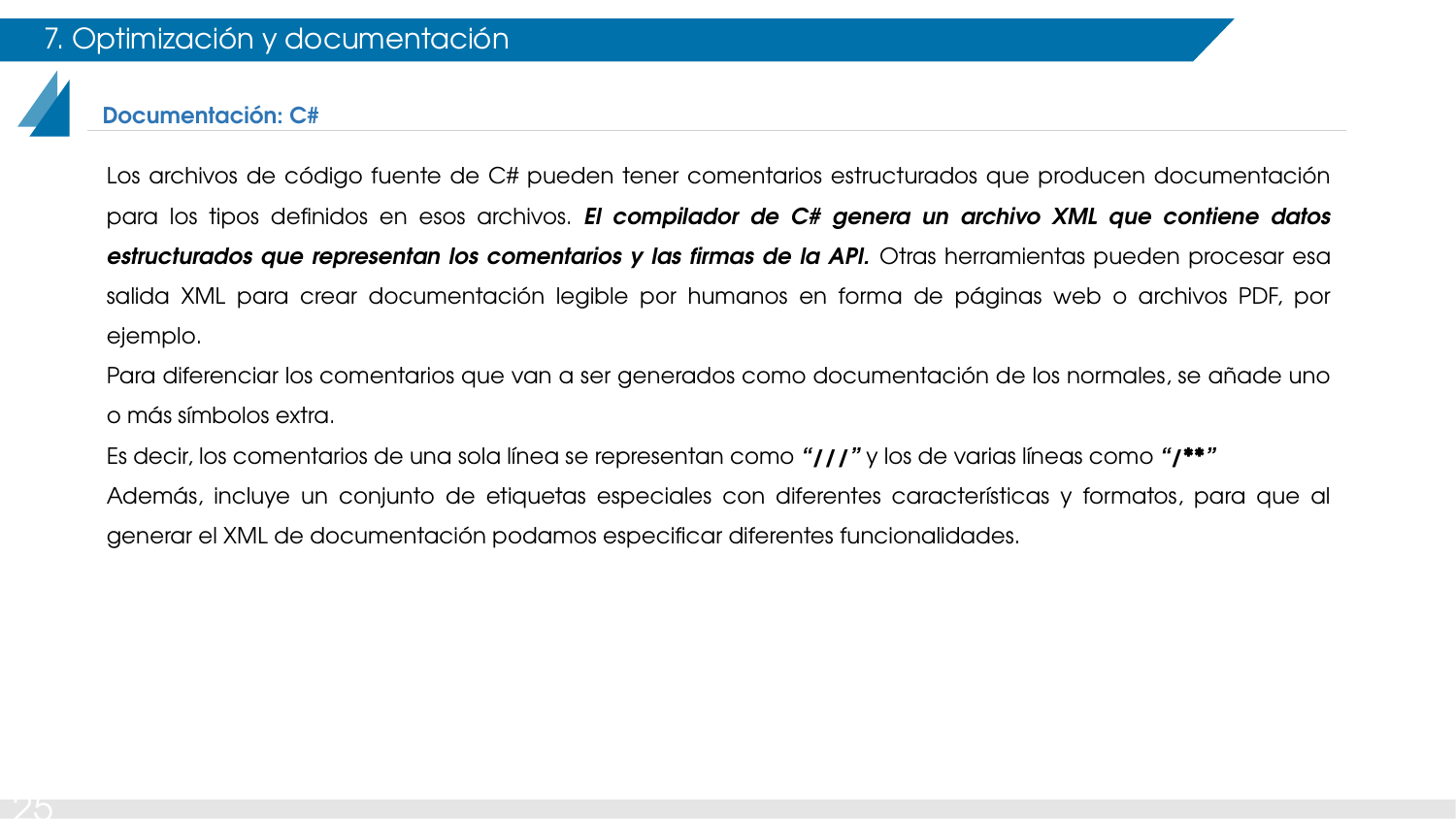

# 7. Optimización y documentación

Documentación: C#
Los archivos de código fuente de C# pueden tener comentarios estructurados que producen documentación para los tipos definidos en esos archivos. El compilador de C# genera un archivo XML que contiene datos estructurados que representan los comentarios y las firmas de la API. Otras herramientas pueden procesar esa salida XML para crear documentación legible por humanos en forma de páginas web o archivos PDF, por ejemplo.
Para diferenciar los comentarios que van a ser generados como documentación de los normales, se añade uno o más símbolos extra.
Es decir, los comentarios de una sola línea se representan como “///” y los de varias líneas como “/**”
Además, incluye un conjunto de etiquetas especiales con diferentes características y formatos, para que al generar el XML de documentación podamos especificar diferentes funcionalidades.

25